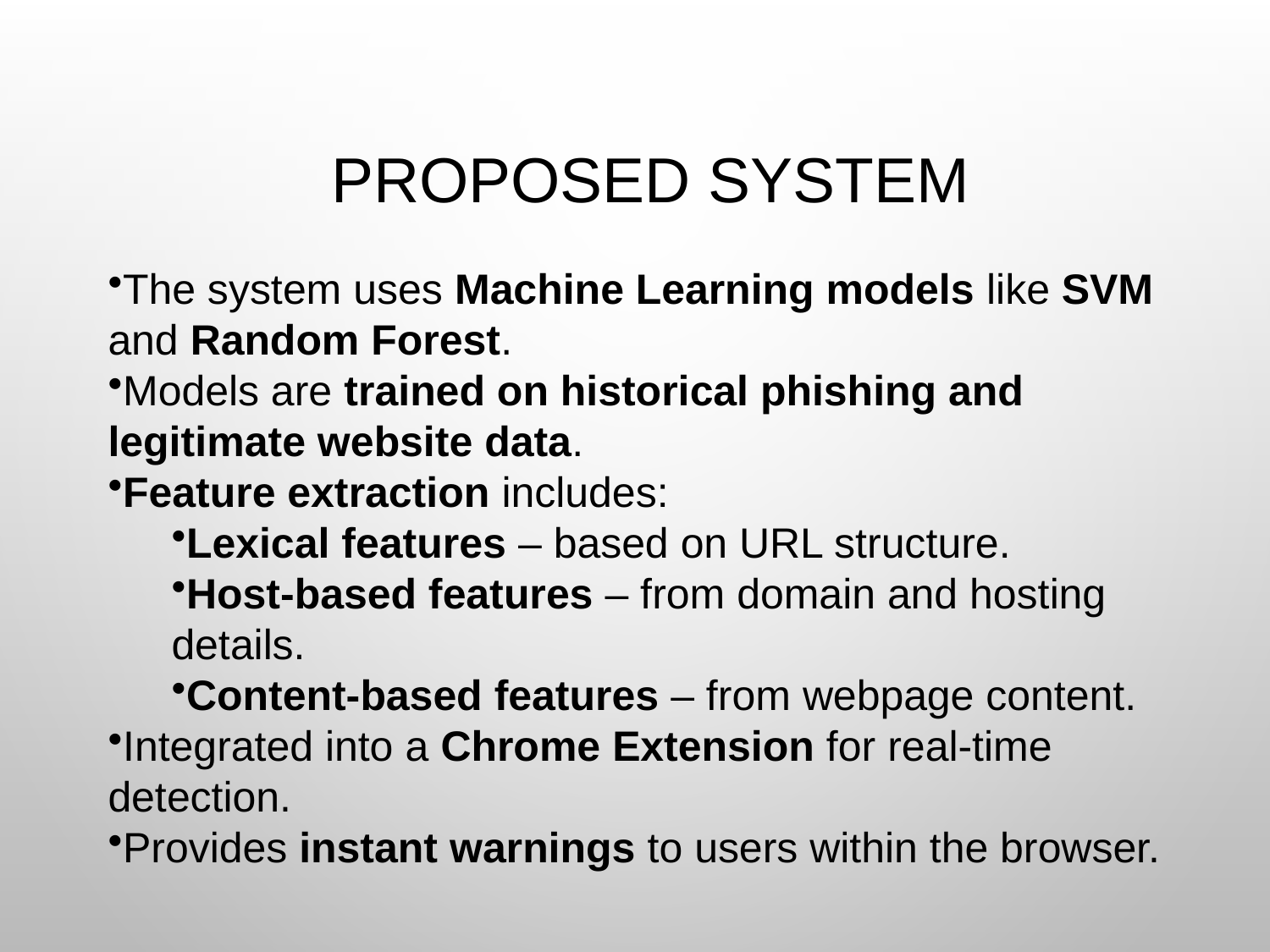

# Proposed System

The system uses Machine Learning models like SVM and Random Forest.
Models are trained on historical phishing and legitimate website data.
Feature extraction includes:
Lexical features – based on URL structure.
Host-based features – from domain and hosting details.
Content-based features – from webpage content.
Integrated into a Chrome Extension for real-time detection.
Provides instant warnings to users within the browser.